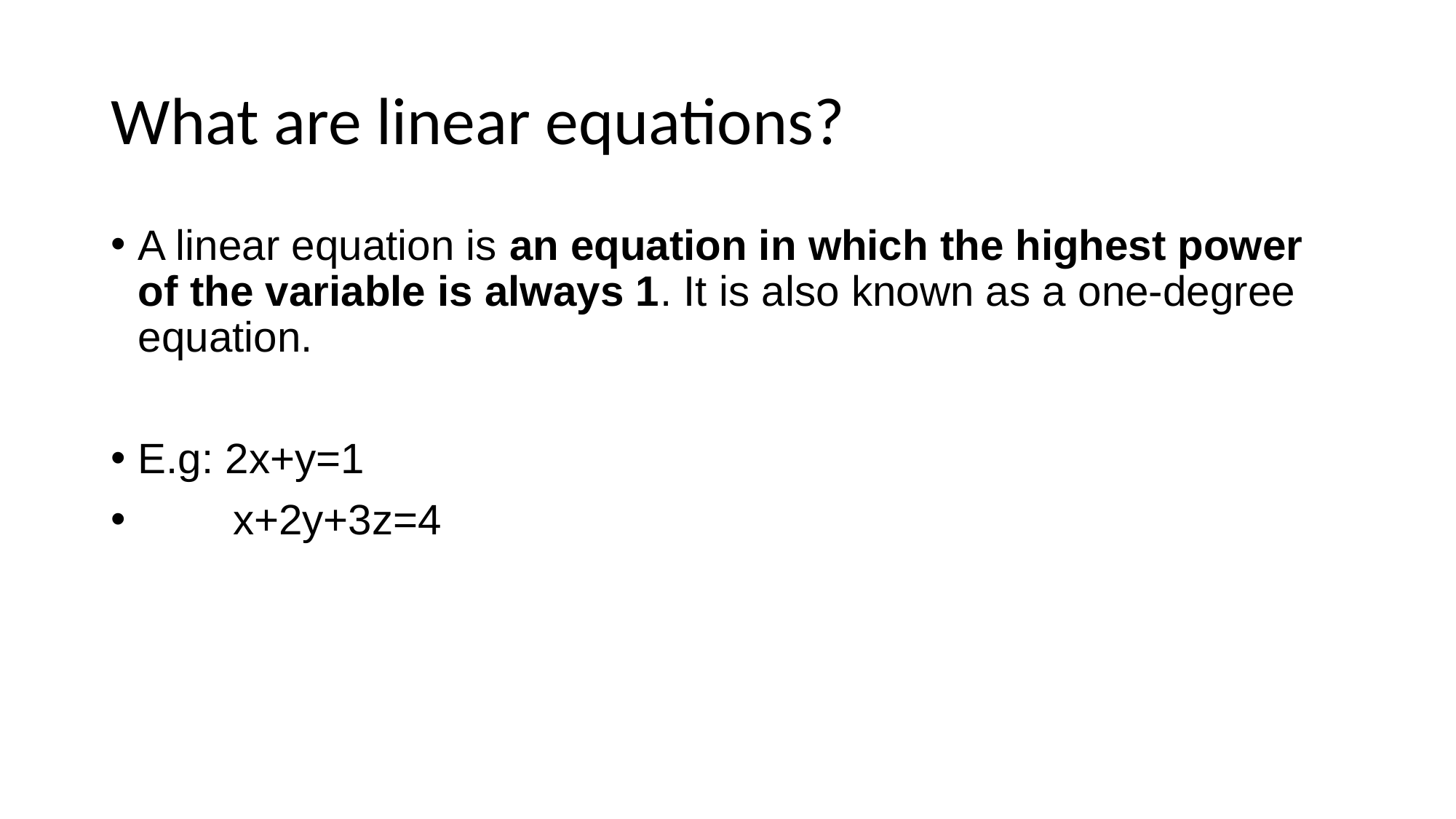

# What are linear equations?
A linear equation is an equation in which the highest power of the variable is always 1. It is also known as a one-degree equation.

E.g: 2x+y=1
        x+2y+3z=4